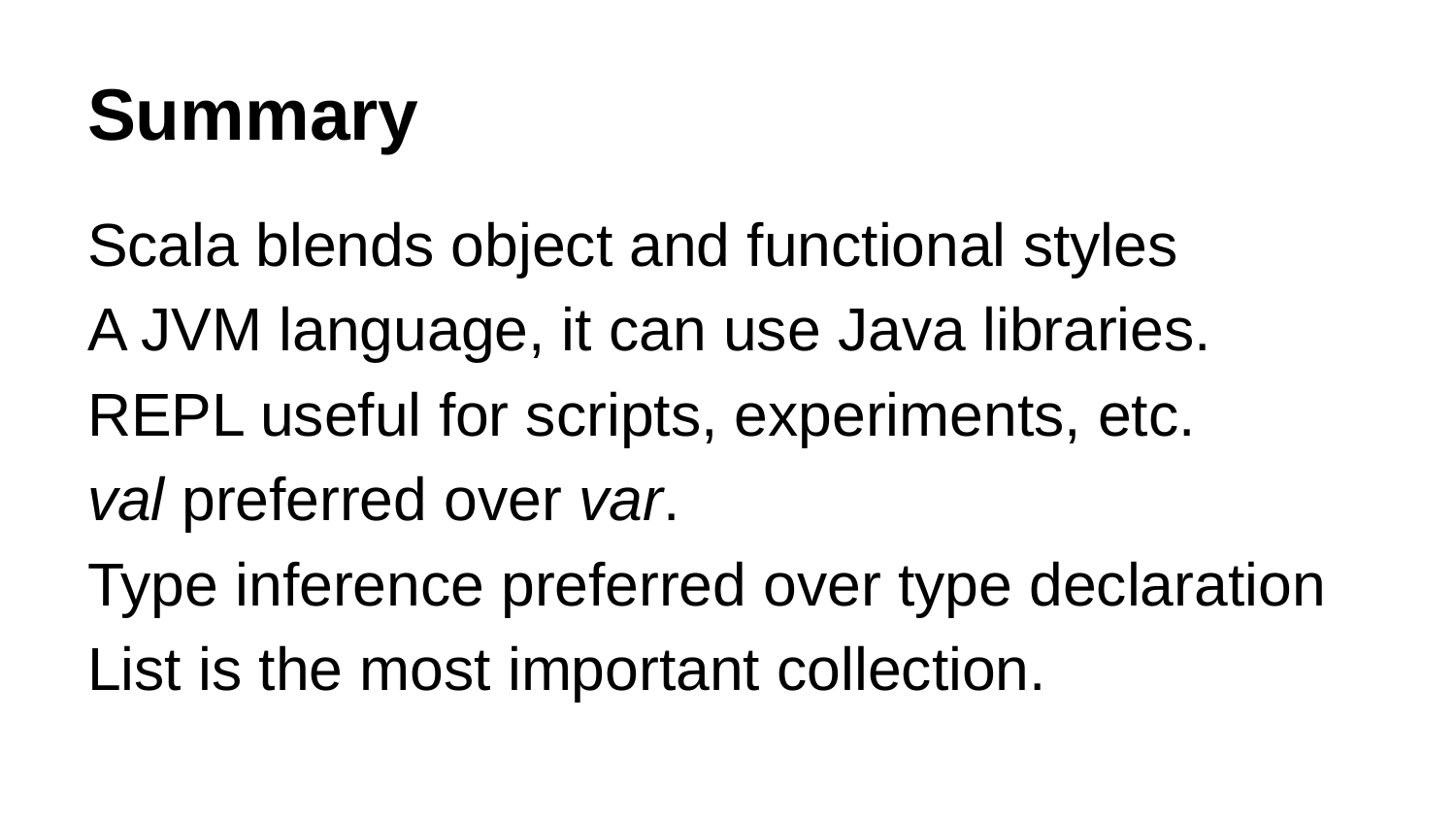

# Summary
Scala blends object and functional styles
A JVM language, it can use Java libraries.
REPL useful for scripts, experiments, etc.
val preferred over var.
Type inference preferred over type declaration
List is the most important collection.